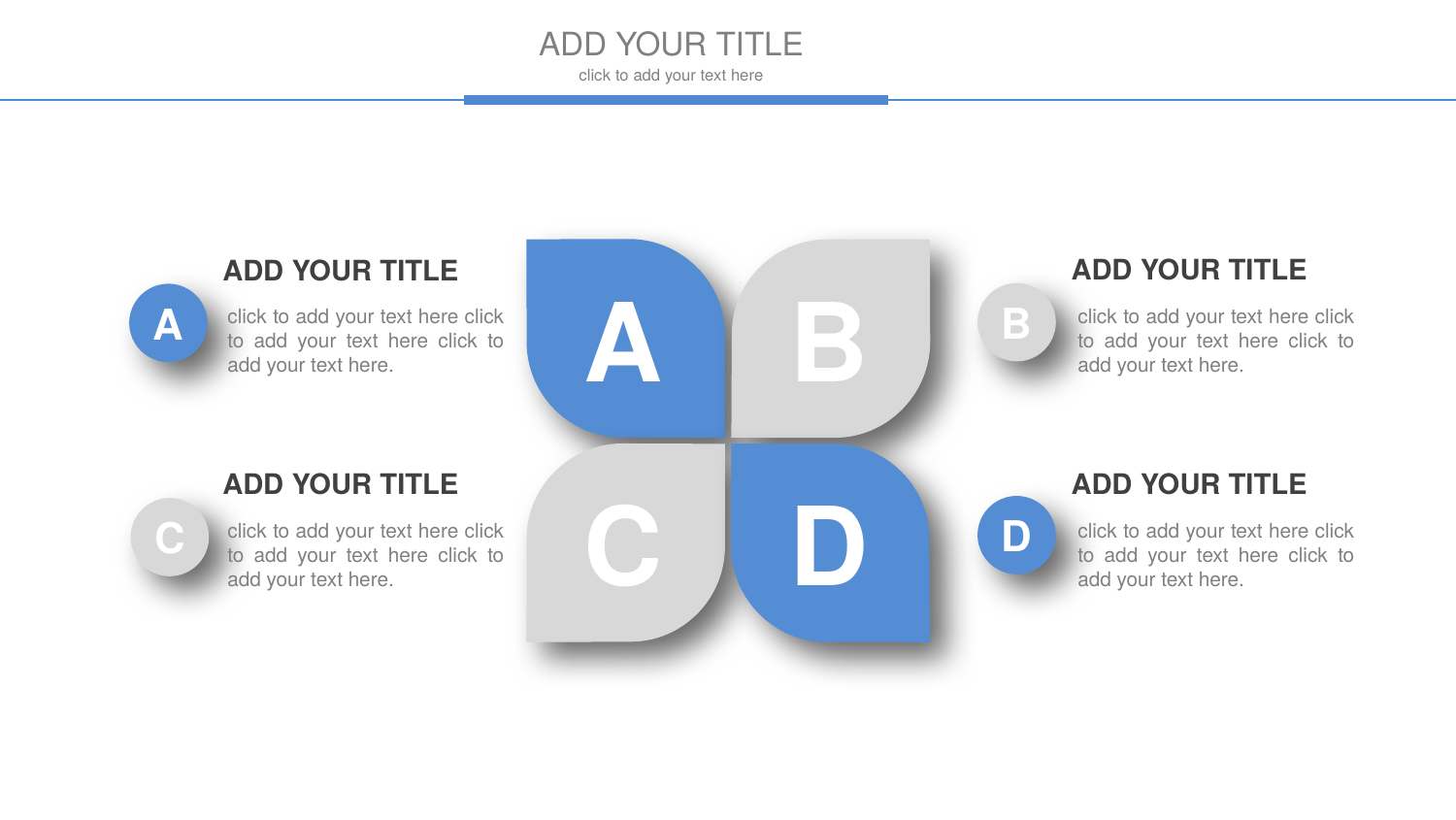

ADD YOUR TITLE
ADD YOUR TITLE
A
B

B
A
click to add your text here click to add your text here click to add your text here.
click to add your text here click to add your text here click to add your text here.

ADD YOUR TITLE
ADD YOUR TITLE
C
D

D
C
click to add your text here click to add your text here click to add your text here.
click to add your text here click to add your text here click to add your text here.